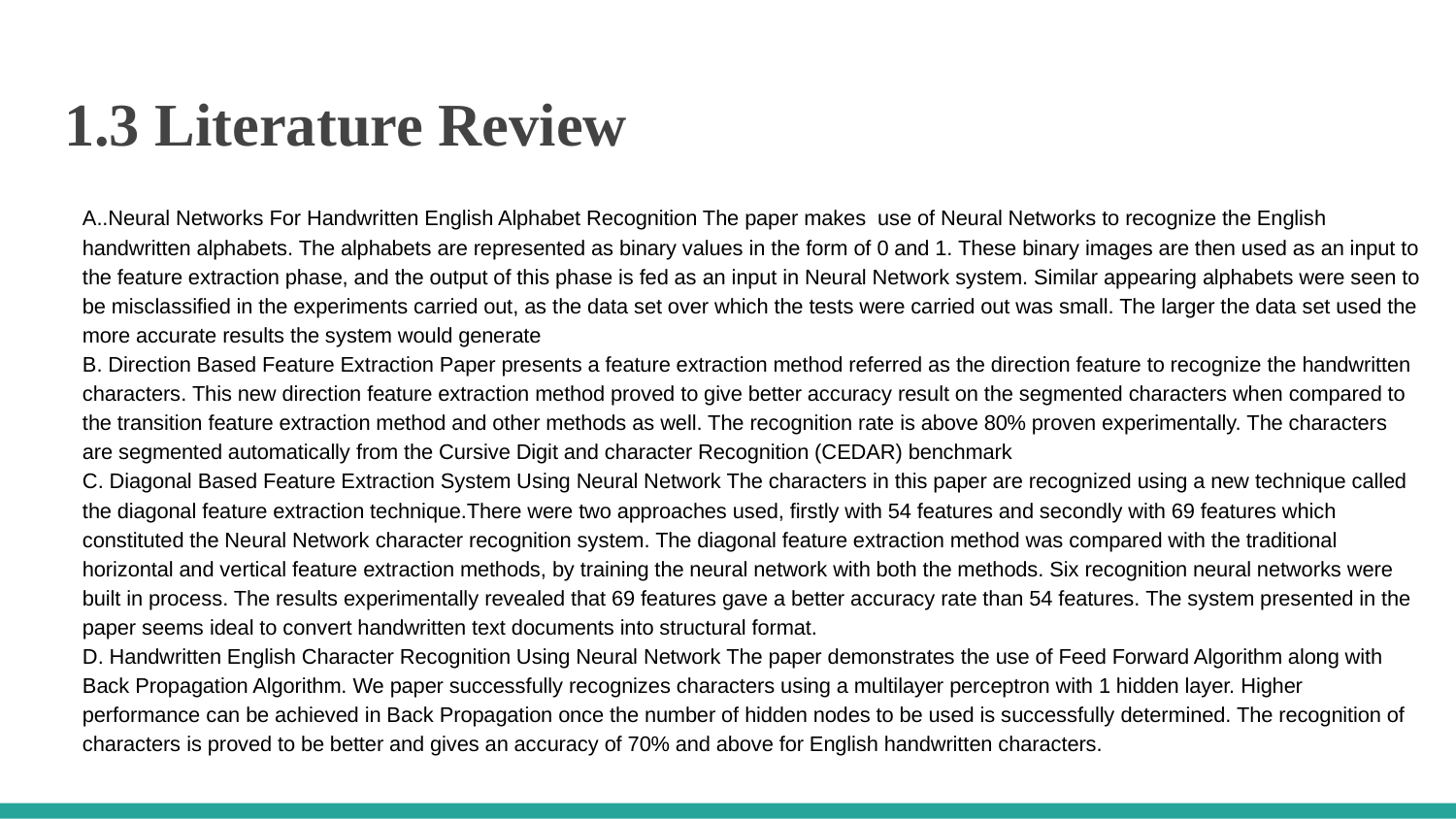

# 1.3 Literature Review
A..Neural Networks For Handwritten English Alphabet Recognition The paper makes  use of Neural Networks to recognize the English handwritten alphabets. The alphabets are represented as binary values in the form of 0 and 1. These binary images are then used as an input to the feature extraction phase, and the output of this phase is fed as an input in Neural Network system. Similar appearing alphabets were seen to be misclassified in the experiments carried out, as the data set over which the tests were carried out was small. The larger the data set used the more accurate results the system would generate
B. Direction Based Feature Extraction Paper presents a feature extraction method referred as the direction feature to recognize the handwritten characters. This new direction feature extraction method proved to give better accuracy result on the segmented characters when compared to the transition feature extraction method and other methods as well. The recognition rate is above 80% proven experimentally. The characters are segmented automatically from the Cursive Digit and character Recognition (CEDAR) benchmark
C. Diagonal Based Feature Extraction System Using Neural Network The characters in this paper are recognized using a new technique called the diagonal feature extraction technique.There were two approaches used, firstly with 54 features and secondly with 69 features which constituted the Neural Network character recognition system. The diagonal feature extraction method was compared with the traditional horizontal and vertical feature extraction methods, by training the neural network with both the methods. Six recognition neural networks were built in process. The results experimentally revealed that 69 features gave a better accuracy rate than 54 features. The system presented in the paper seems ideal to convert handwritten text documents into structural format.
D. Handwritten English Character Recognition Using Neural Network The paper demonstrates the use of Feed Forward Algorithm along with Back Propagation Algorithm. We paper successfully recognizes characters using a multilayer perceptron with 1 hidden layer. Higher performance can be achieved in Back Propagation once the number of hidden nodes to be used is successfully determined. The recognition of characters is proved to be better and gives an accuracy of 70% and above for English handwritten characters.